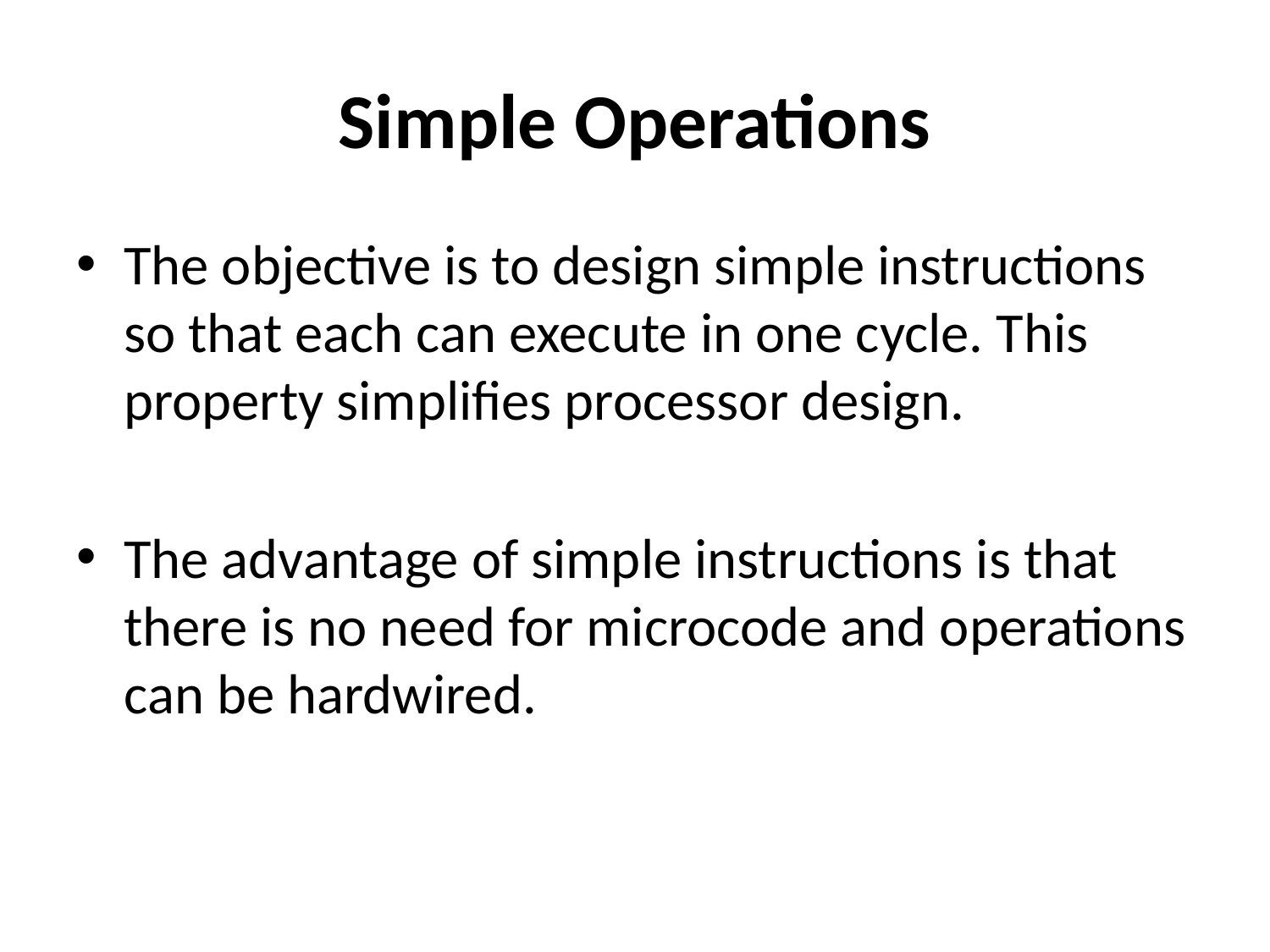

# Simple Operations
The objective is to design simple instructions so that each can execute in one cycle. This property simplifies processor design.

The advantage of simple instructions is that there is no need for microcode and operations can be hardwired.